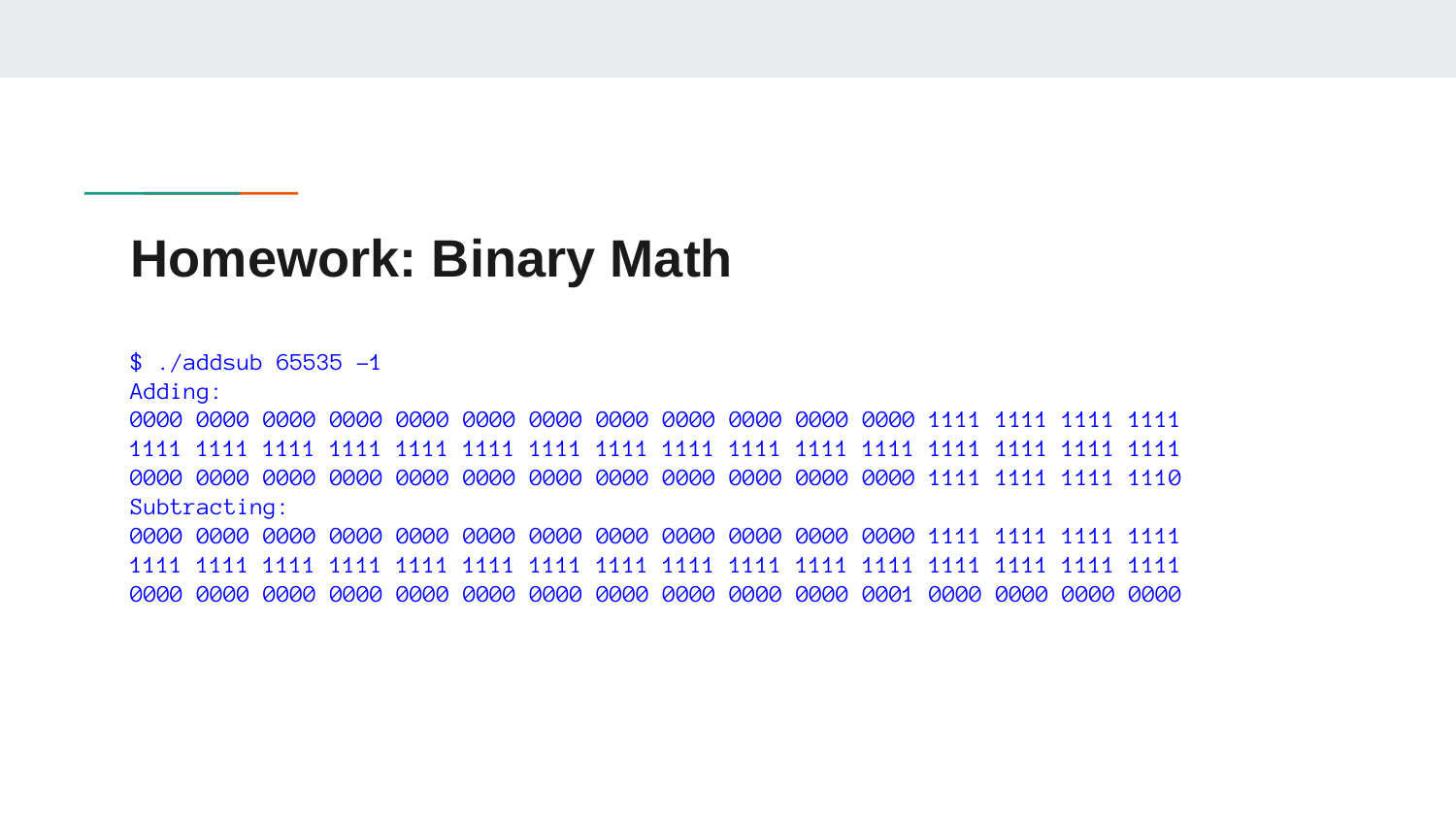

# Homework: Binary Math
$ ./addsub 65535 -1
Adding:
0000 0000 0000 0000 0000 0000 0000 0000 0000 0000 0000 0000 1111 1111 1111 1111
1111 1111 1111 1111 1111 1111 1111 1111 1111 1111 1111 1111 1111 1111 1111 1111
0000 0000 0000 0000 0000 0000 0000 0000 0000 0000 0000 0000 1111 1111 1111 1110
Subtracting:
0000 0000 0000 0000 0000 0000 0000 0000 0000 0000 0000 0000 1111 1111 1111 1111
1111 1111 1111 1111 1111 1111 1111 1111 1111 1111 1111 1111 1111 1111 1111 1111
0000 0000 0000 0000 0000 0000 0000 0000 0000 0000 0000 0001 0000 0000 0000 0000